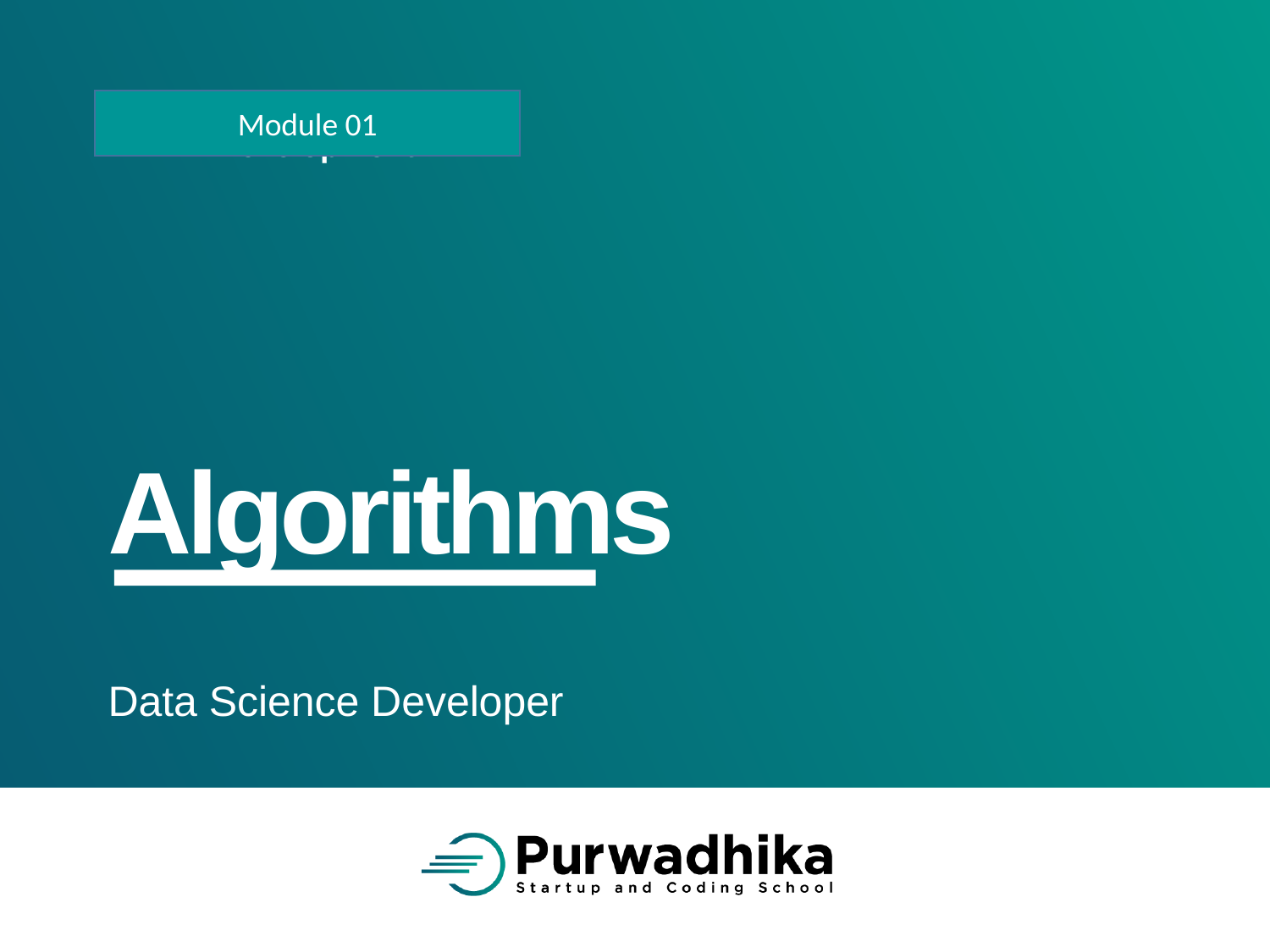

Module 01
# Algorithms

Data Science Developer